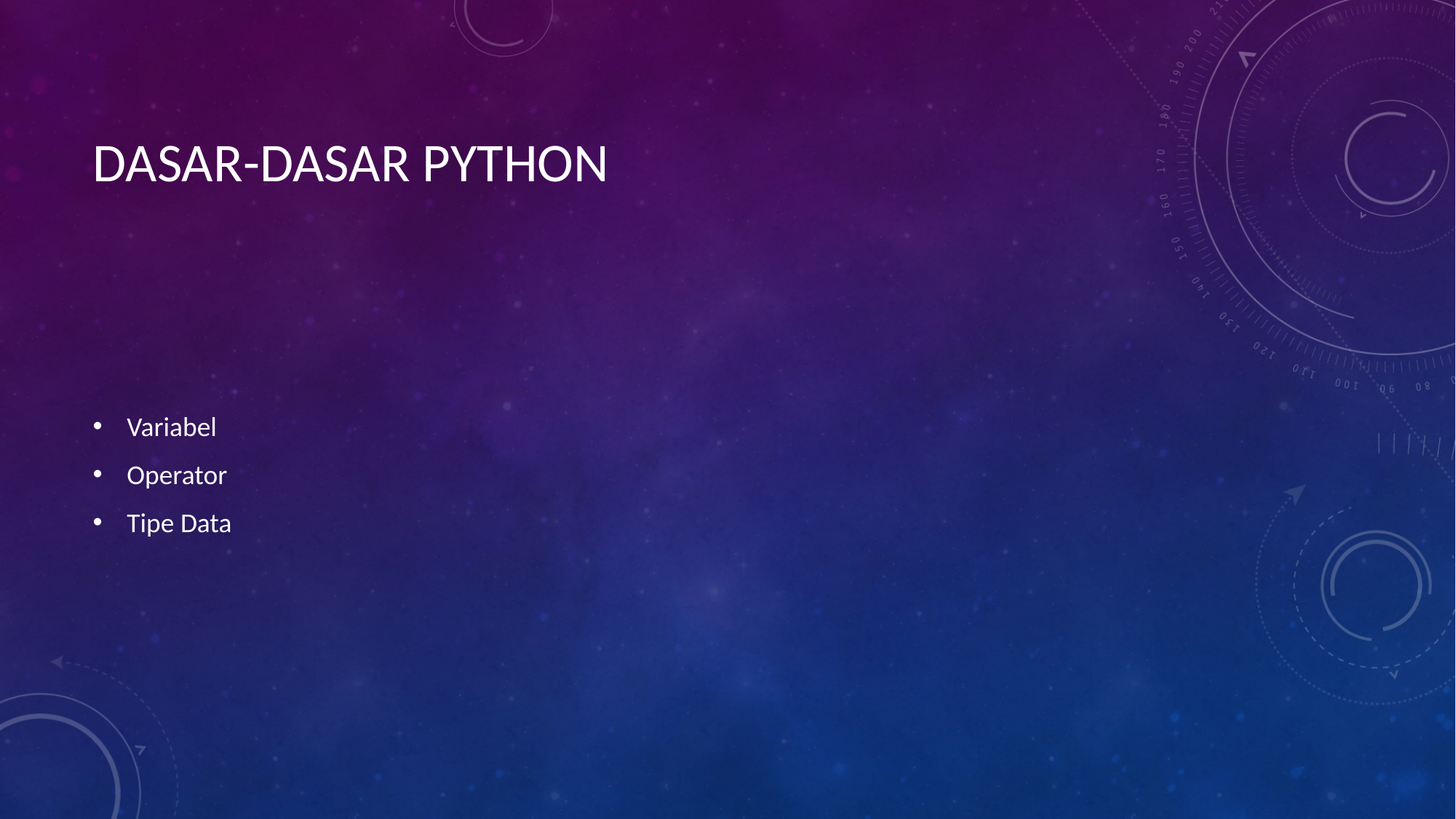

# Dasar-dasar python
Variabel
Operator
Tipe Data